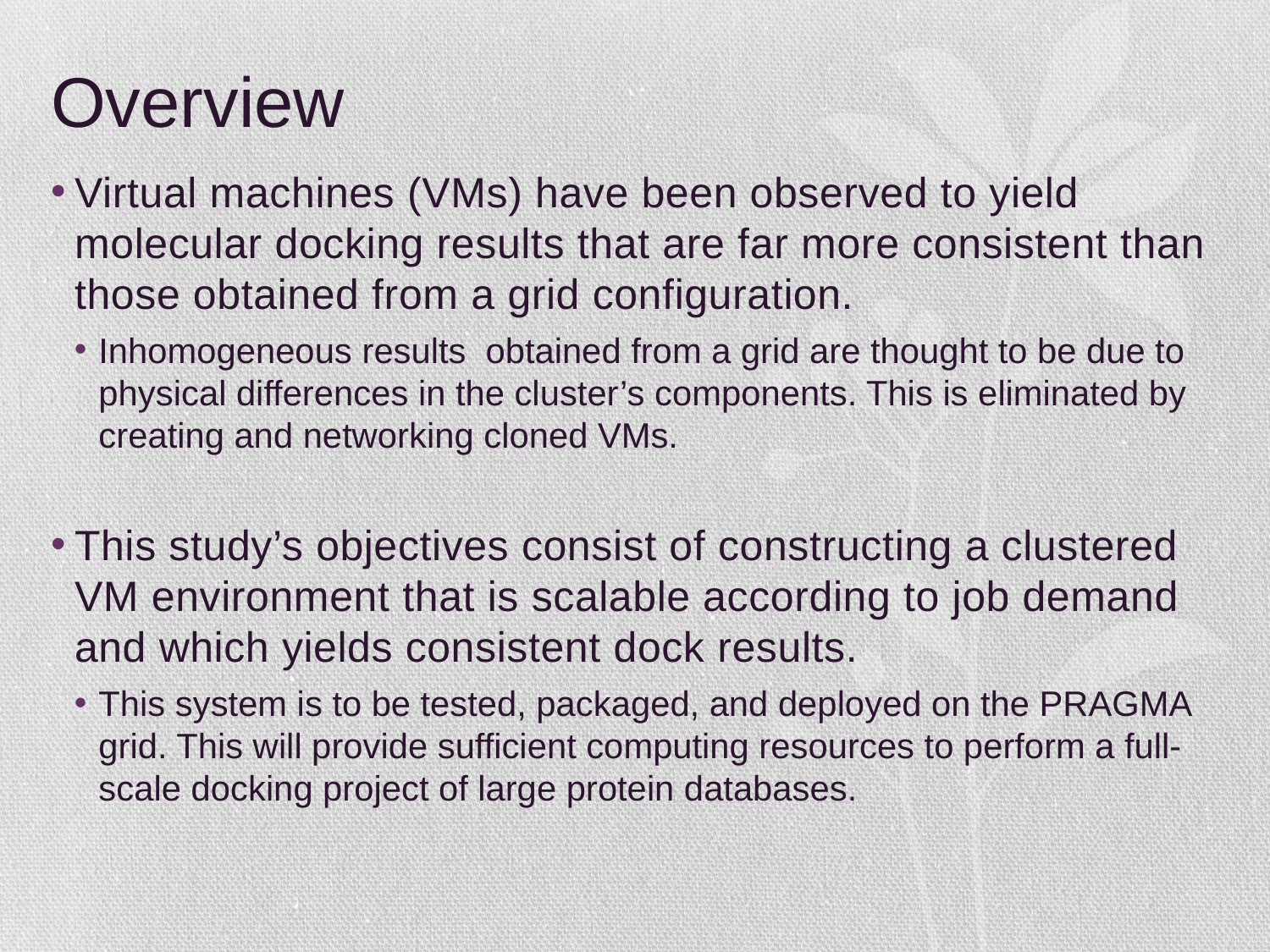

# Overview
Virtual machines (VMs) have been observed to yield molecular docking results that are far more consistent than those obtained from a grid configuration.
Inhomogeneous results  obtained from a grid are thought to be due to physical differences in the cluster’s components. This is eliminated by creating and networking cloned VMs.

This study’s objectives consist of constructing a clustered VM environment that is scalable according to job demand and which yields consistent dock results.
This system is to be tested, packaged, and deployed on the PRAGMA grid. This will provide sufficient computing resources to perform a full-scale docking project of large protein databases.